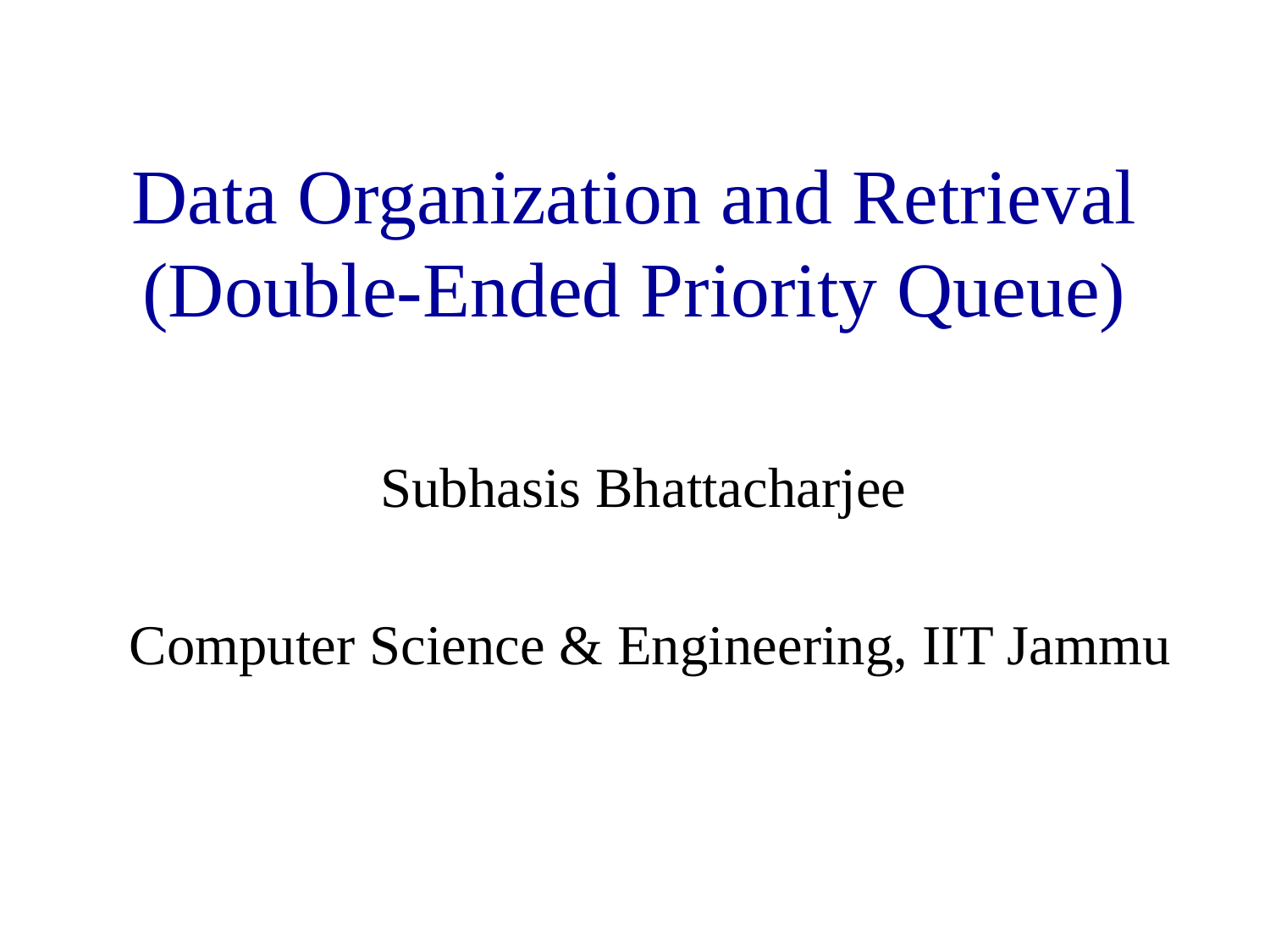

# Data Organization and Retrieval (Double-Ended Priority Queue)
Subhasis Bhattacharjee

Computer Science & Engineering, IIT Jammu